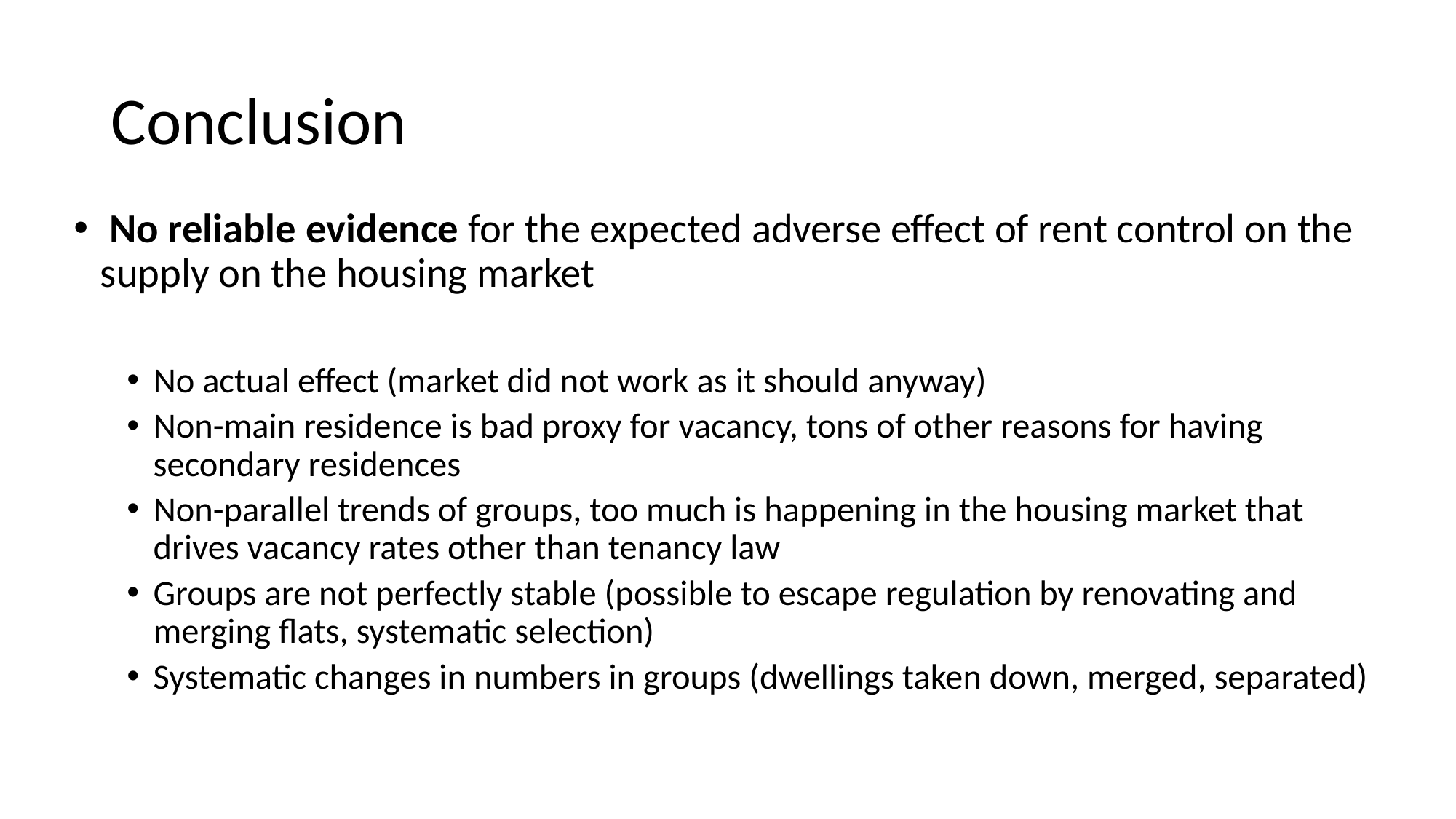

Conclusion
 No reliable evidence for the expected adverse effect of rent control on the supply on the housing market

No actual effect (market did not work as it should anyway)
Non-main residence is bad proxy for vacancy, tons of other reasons for having secondary residences
Non-parallel trends of groups, too much is happening in the housing market that drives vacancy rates other than tenancy law
Groups are not perfectly stable (possible to escape regulation by renovating and merging flats, systematic selection)
Systematic changes in numbers in groups (dwellings taken down, merged, separated)